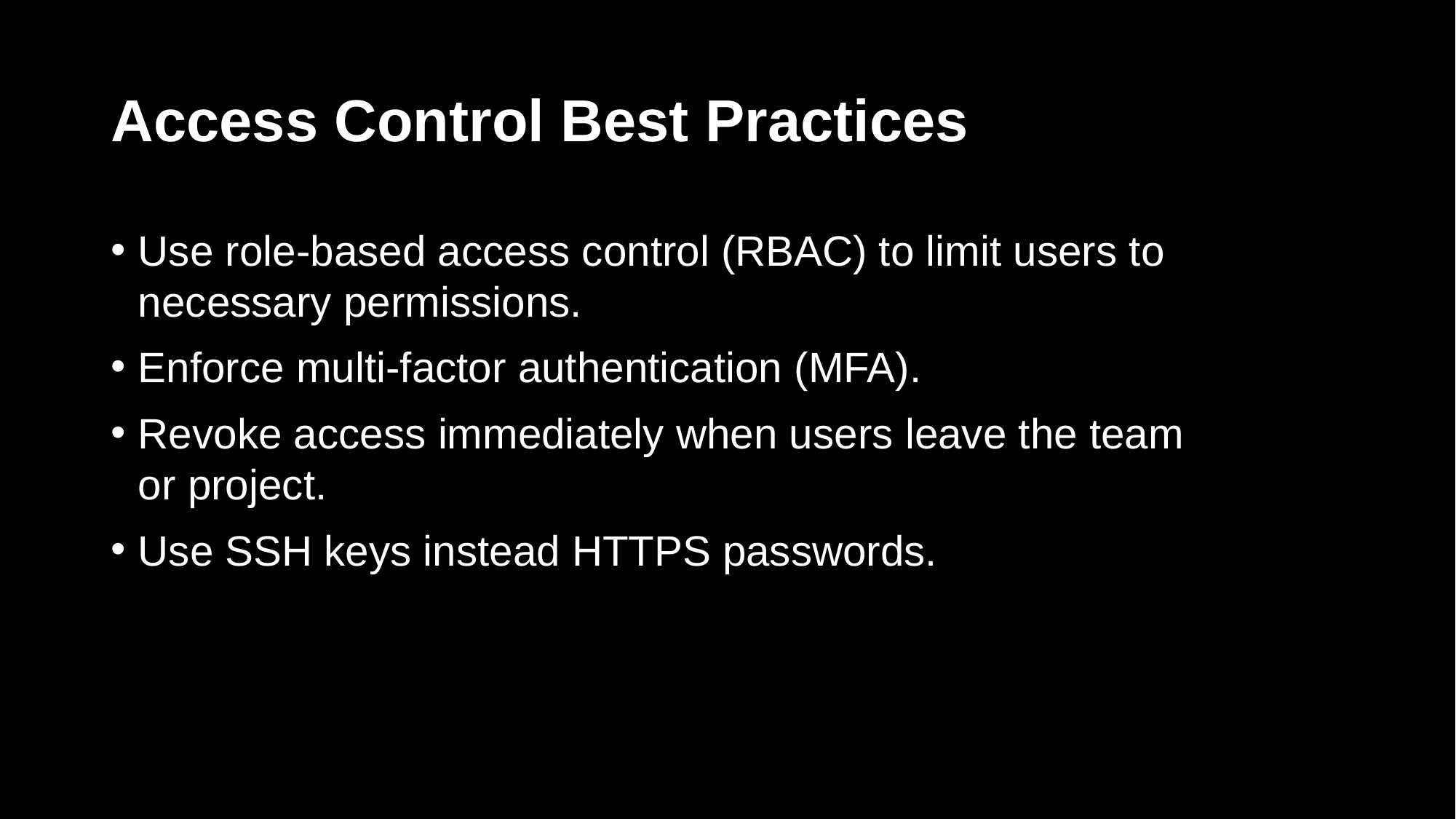

# Access Control Best Practices
Use role-based access control (RBAC) to limit users to necessary permissions.
Enforce multi-factor authentication (MFA).
Revoke access immediately when users leave the team or project.
Use SSH keys instead HTTPS passwords.